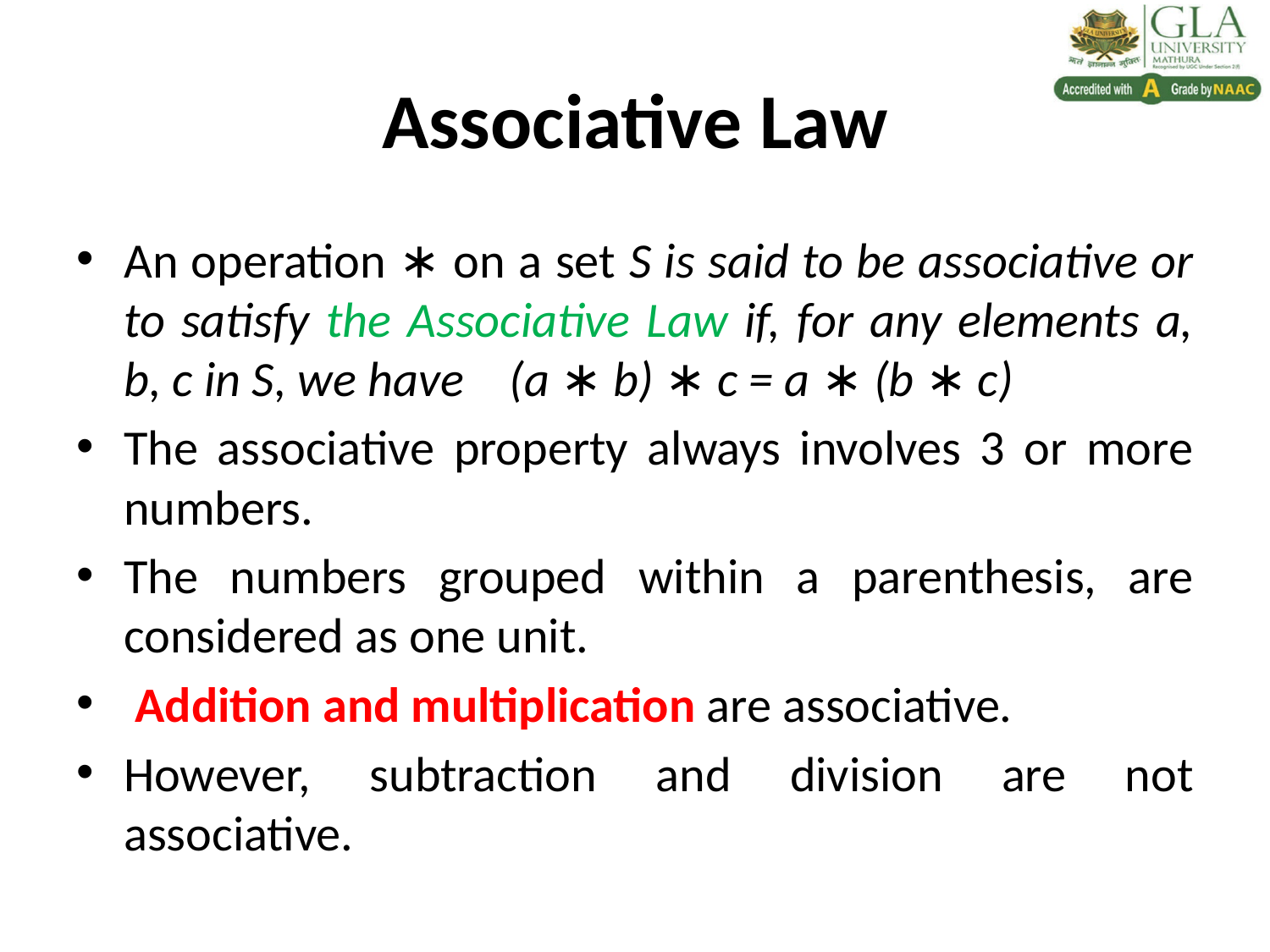

# Associative Law
An operation ∗ on a set S is said to be associative or to satisfy the Associative Law if, for any elements a, b, c in S, we have    (a ∗ b) ∗ c = a ∗ (b ∗ c)
The associative property always involves 3 or more numbers.
The numbers grouped within a parenthesis, are considered as one unit.
 Addition and multiplication are associative.
However, subtraction and division are not associative.